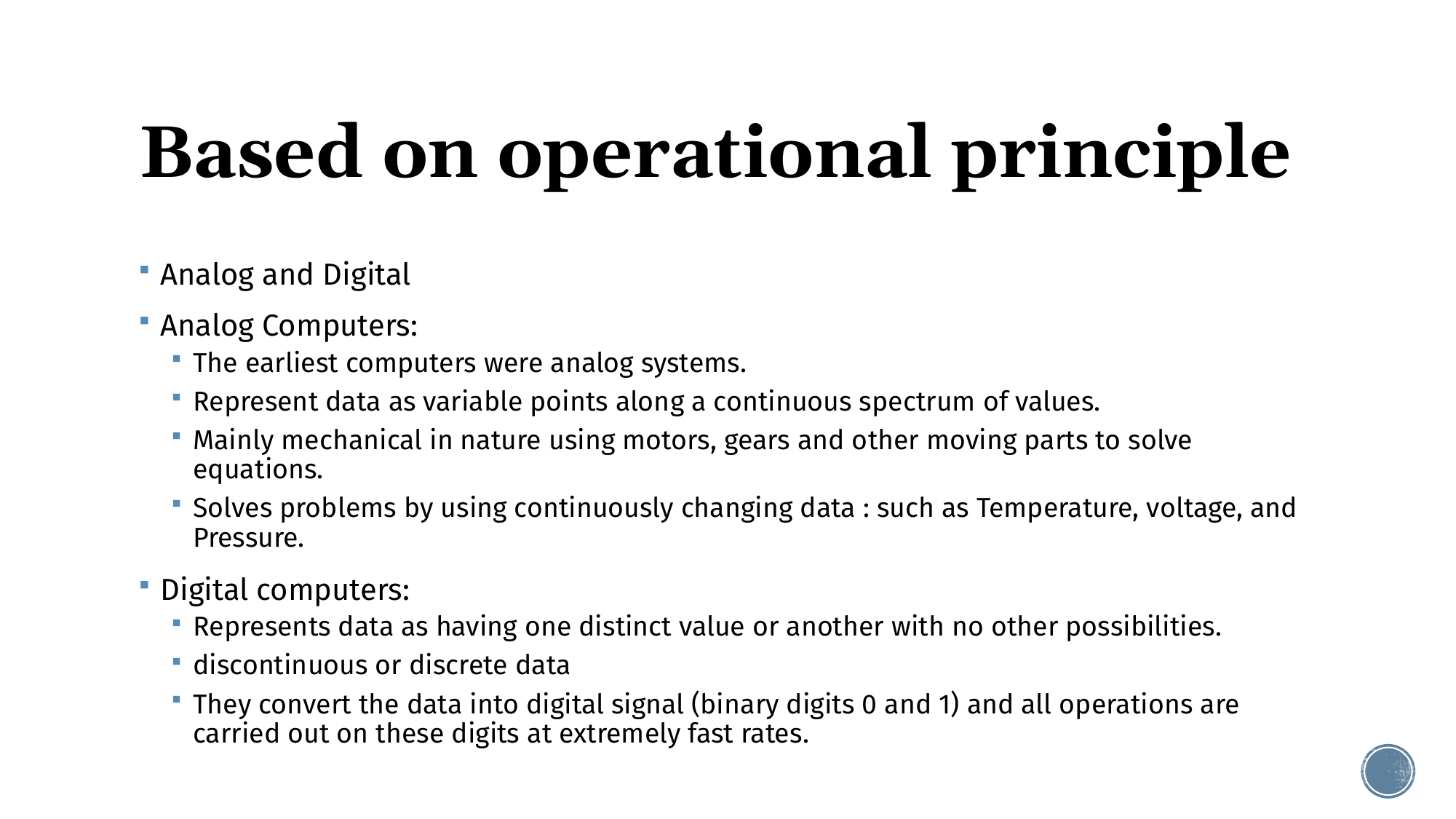

# Based on operational principle
Analog and Digital
Analog Computers:
The earliest computers were analog systems.
Represent data as variable points along a continuous spectrum of values.
Mainly mechanical in nature using motors, gears and other moving parts to solve equations.
Solves problems by using continuously changing data : such as Temperature, voltage, and Pressure.
Digital computers:
Represents data as having one distinct value or another with no other possibilities.
discontinuous or discrete data
They convert the data into digital signal (binary digits 0 and 1) and all operations are carried out on these digits at extremely fast rates.